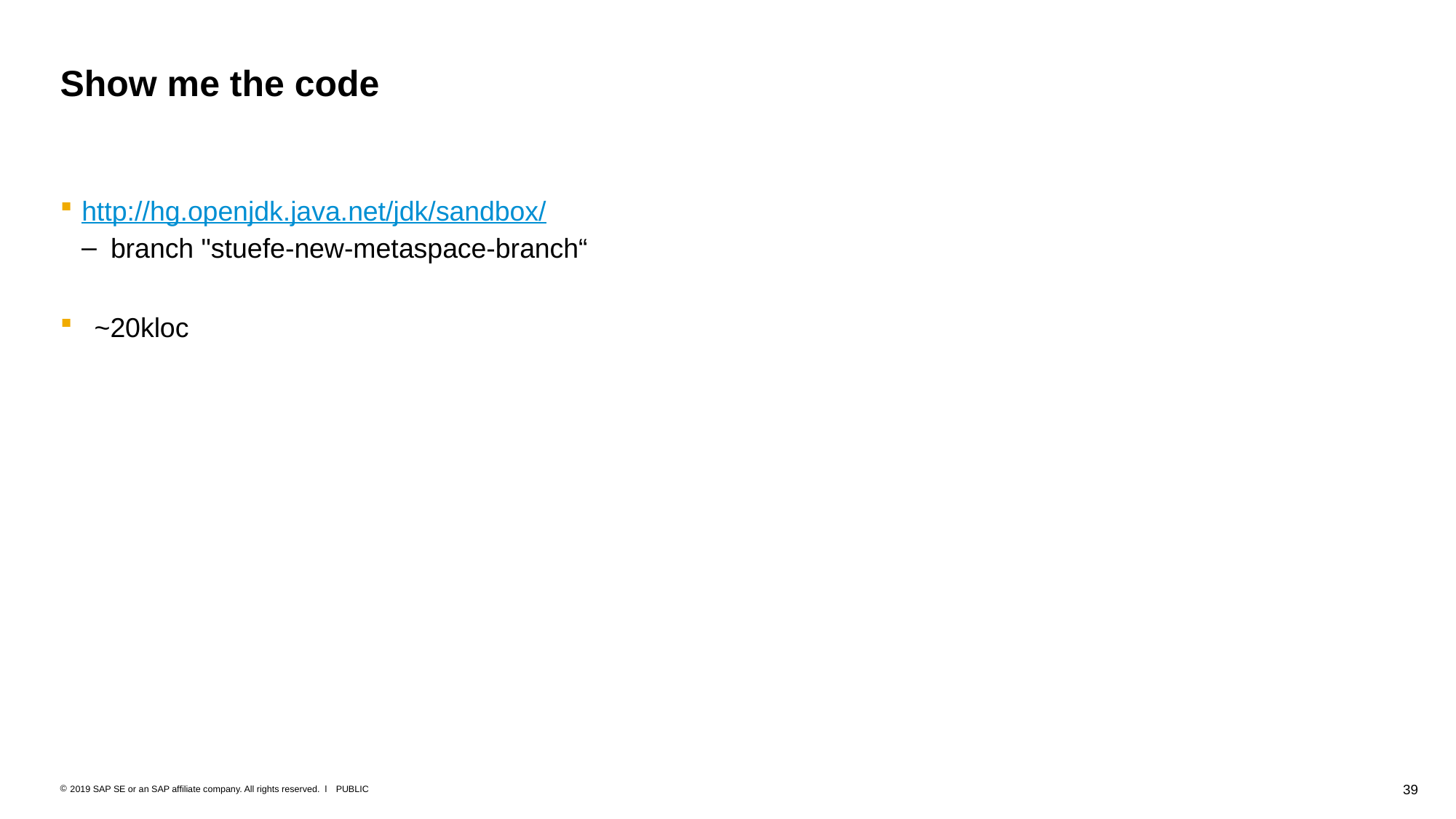

# Show me the code
http://hg.openjdk.java.net/jdk/sandbox/
 branch "stuefe-new-metaspace-branch“

~20kloc